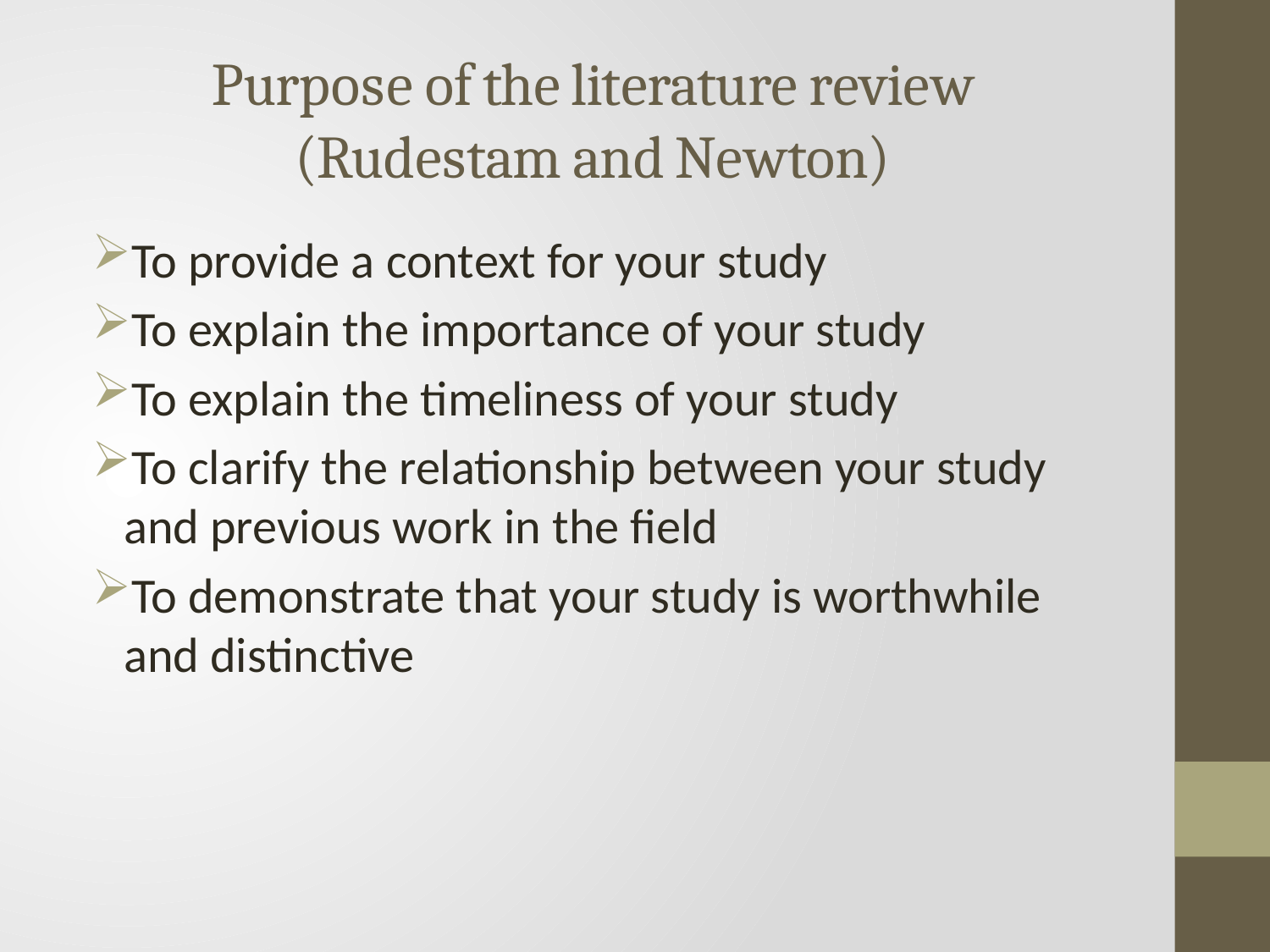

# Purpose of the literature review (Rudestam and Newton)
To provide a context for your study
To explain the importance of your study
To explain the timeliness of your study
To clarify the relationship between your study and previous work in the field
To demonstrate that your study is worthwhile and distinctive